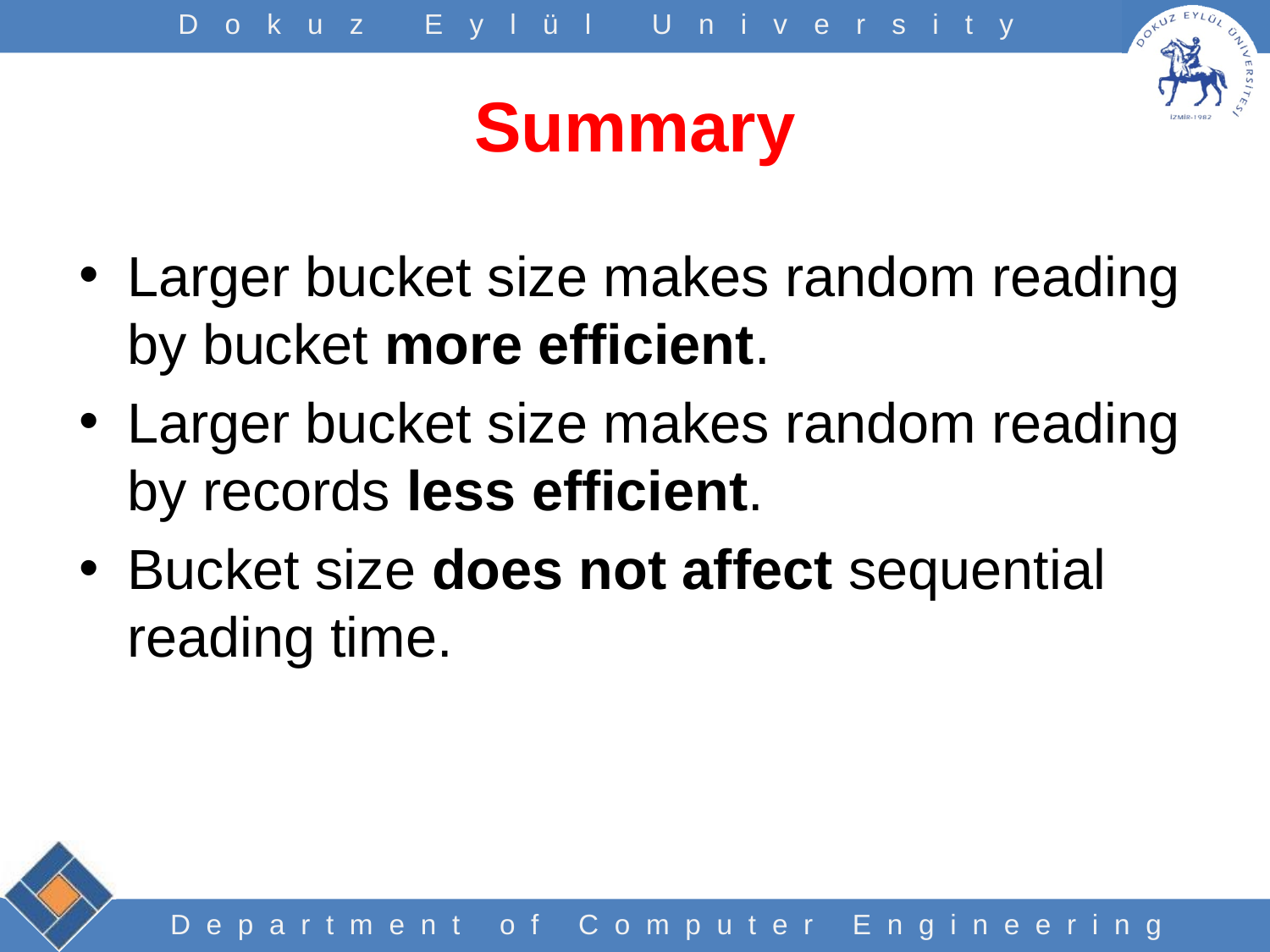

# Summary
Larger bucket size makes random reading by bucket more efficient.
Larger bucket size makes random reading by records less efficient.
Bucket size does not affect sequential reading time.